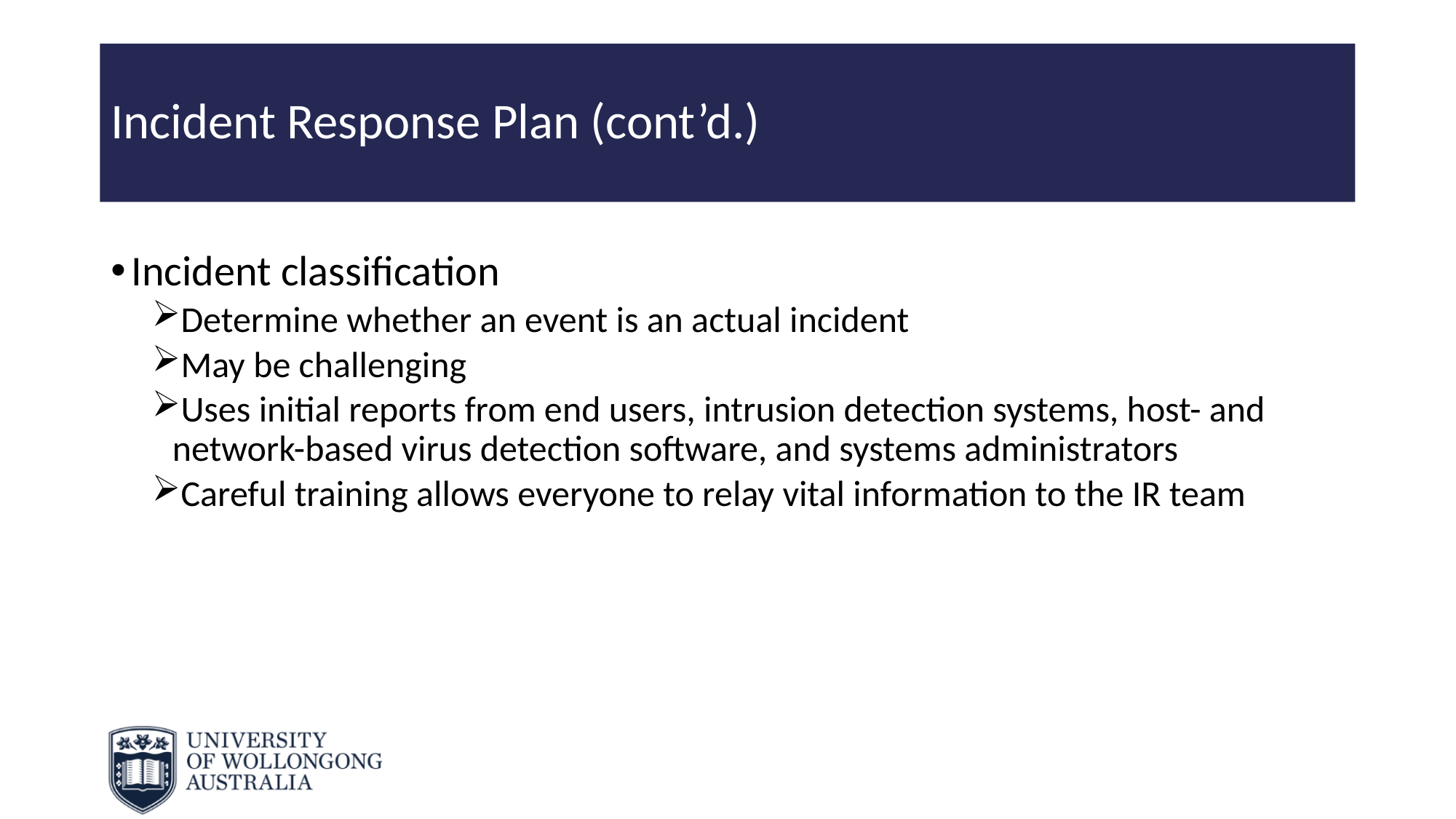

# Incident Response Plan (cont’d.)
Incident classification
Determine whether an event is an actual incident
May be challenging
Uses initial reports from end users, intrusion detection systems, host- and network-based virus detection software, and systems administrators
Careful training allows everyone to relay vital information to the IR team